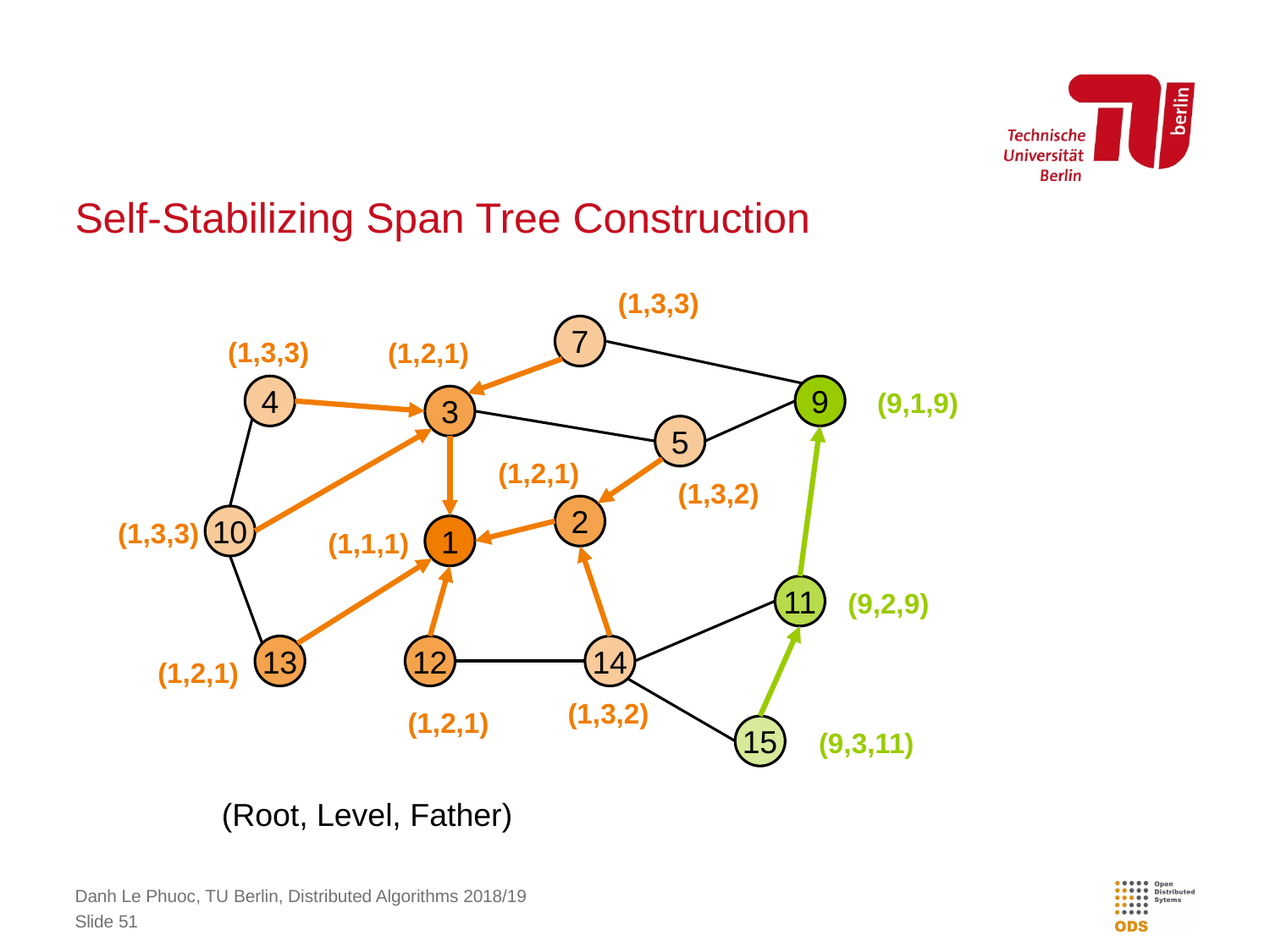

# Self-Stabilizing Span Tree Construction
(1,3,3)
7
(1,3,3)
(1,2,1)
4
9
(9,1,9)
3
5
(1,2,1)
(1,3,2)
2
10
(1,3,3)
1
(1,1,1)
11
(9,2,9)
13
12
14
(1,2,1)
(1,3,2)
(1,2,1)
15
(9,3,11)
(Root, Level, Father)
Danh Le Phuoc, TU Berlin, Distributed Algorithms 2018/19
Slide 51